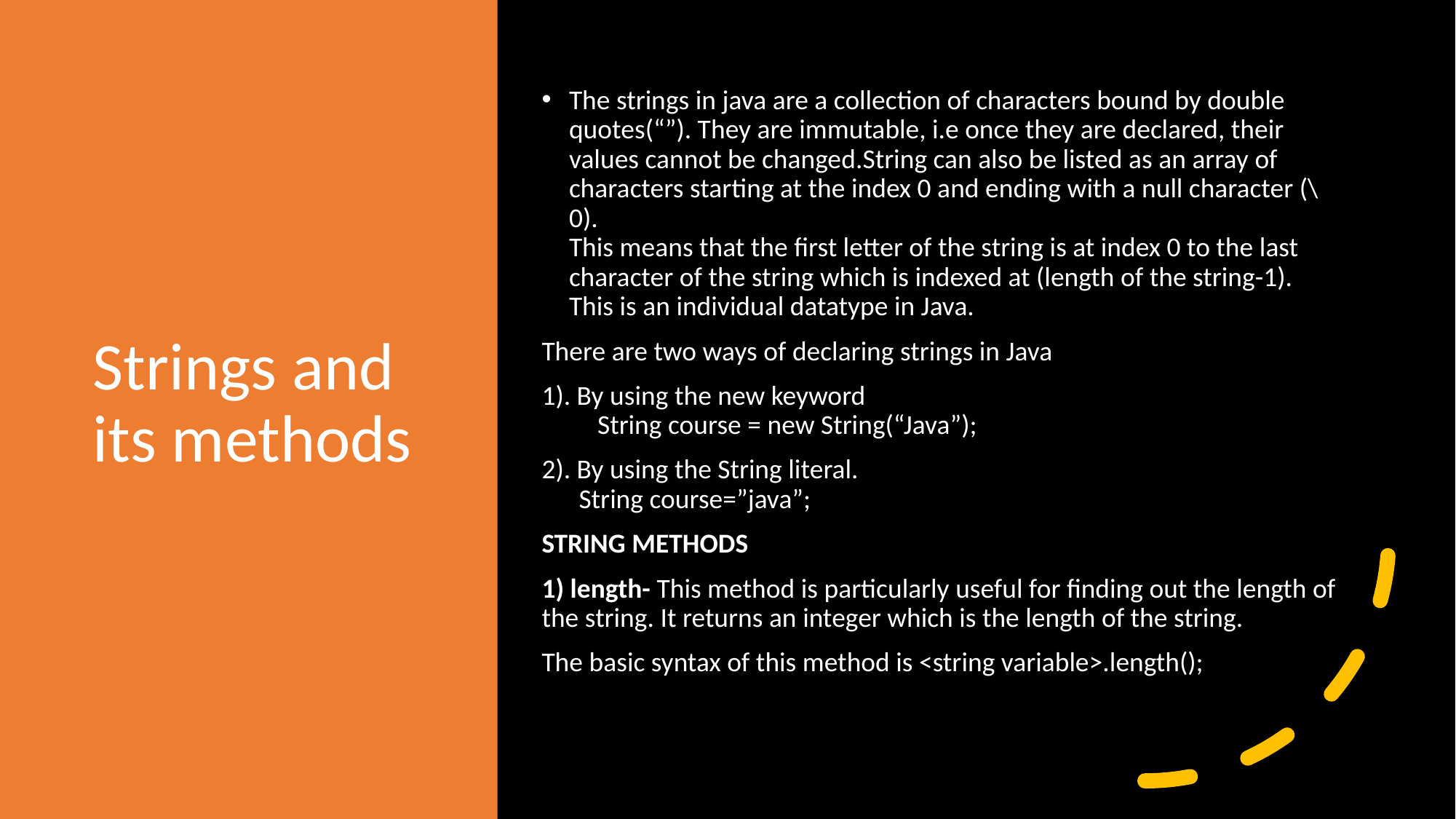

# Strings and its methods
The strings in java are a collection of characters bound by double quotes(“”). They are immutable, i.e once they are declared, their values cannot be changed.String can also be listed as an array of characters starting at the index 0 and ending with a null character (\0).
This means that the first letter of the string is at index 0 to the last character of the string which is indexed at (length of the string-1).
This is an individual datatype in Java.
There are two ways of declaring strings in Java
1). By using the new keyword
         String course = new String(“Java”);
2). By using the String literal.
      String course=”java”;
STRING METHODS
1) length- This method is particularly useful for finding out the length of the string. It returns an integer which is the length of the string.
The basic syntax of this method is <string variable>.length();